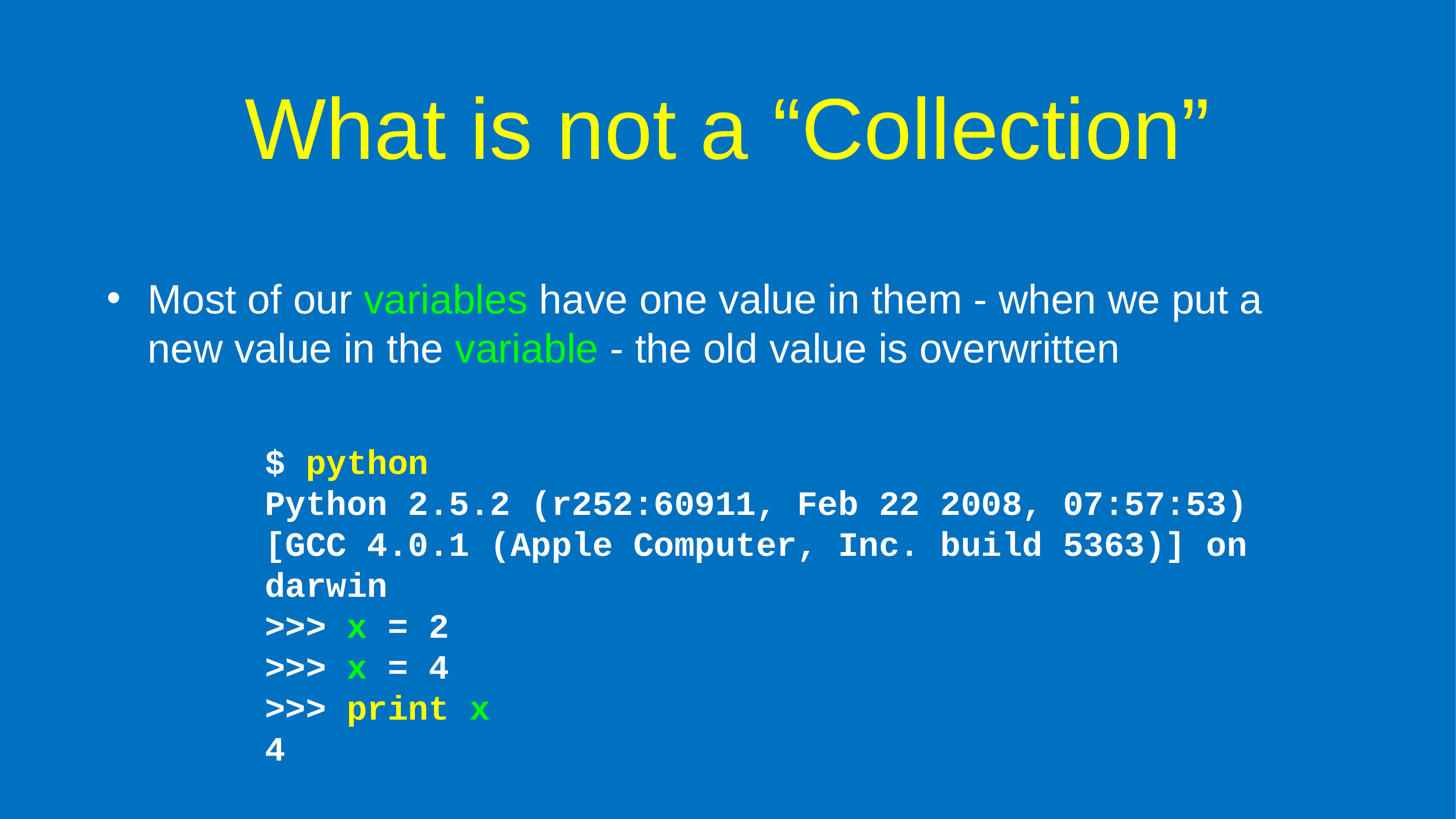

# What is not a “Collection”
Most of our variables have one value in them - when we put a new value in the variable - the old value is overwritten
$ python
Python 2.5.2 (r252:60911, Feb 22 2008, 07:57:53)
[GCC 4.0.1 (Apple Computer, Inc. build 5363)] on darwin
>>> x = 2
>>> x = 4
>>> print x
4